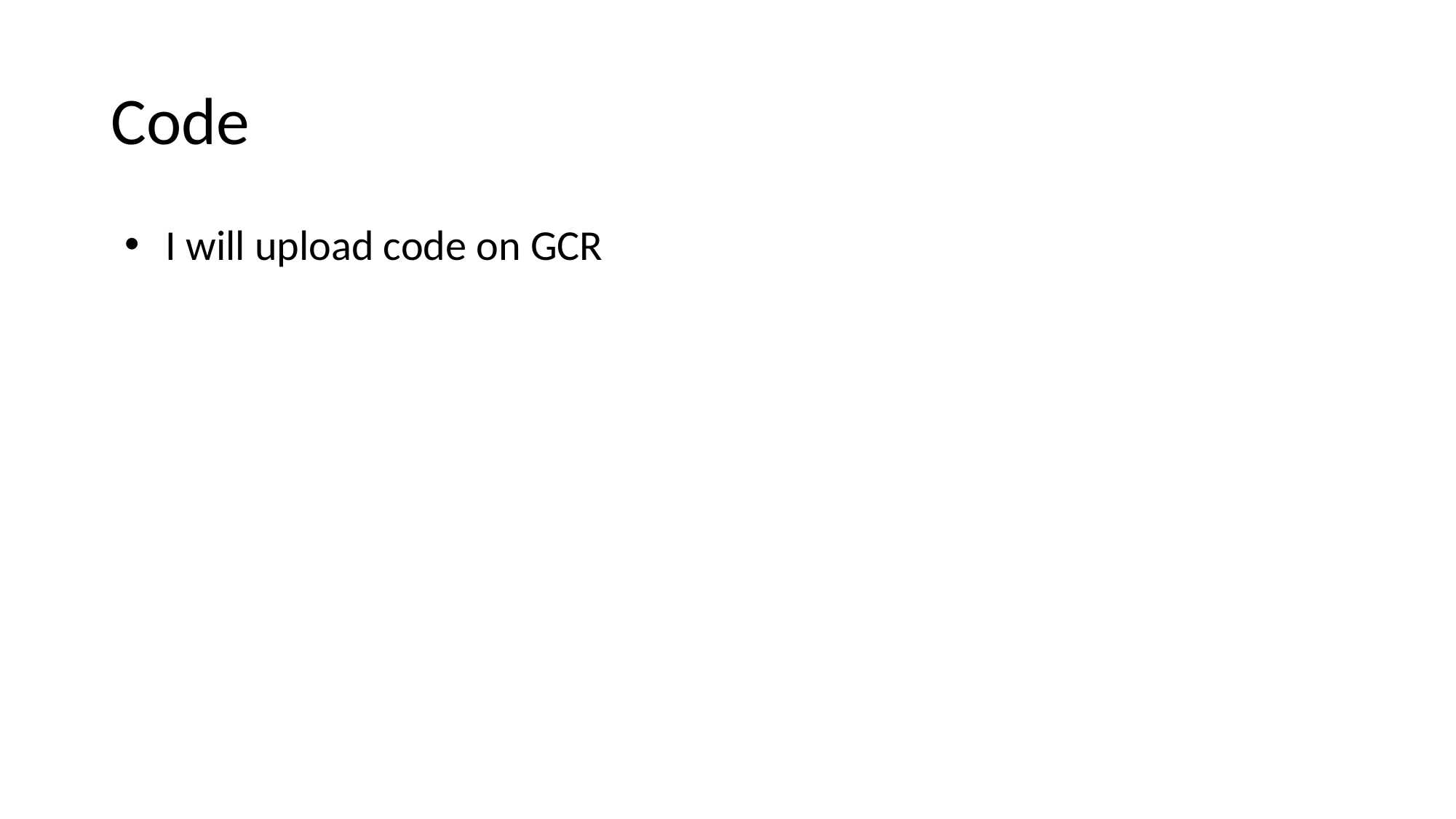

# Code
I will upload code on GCR